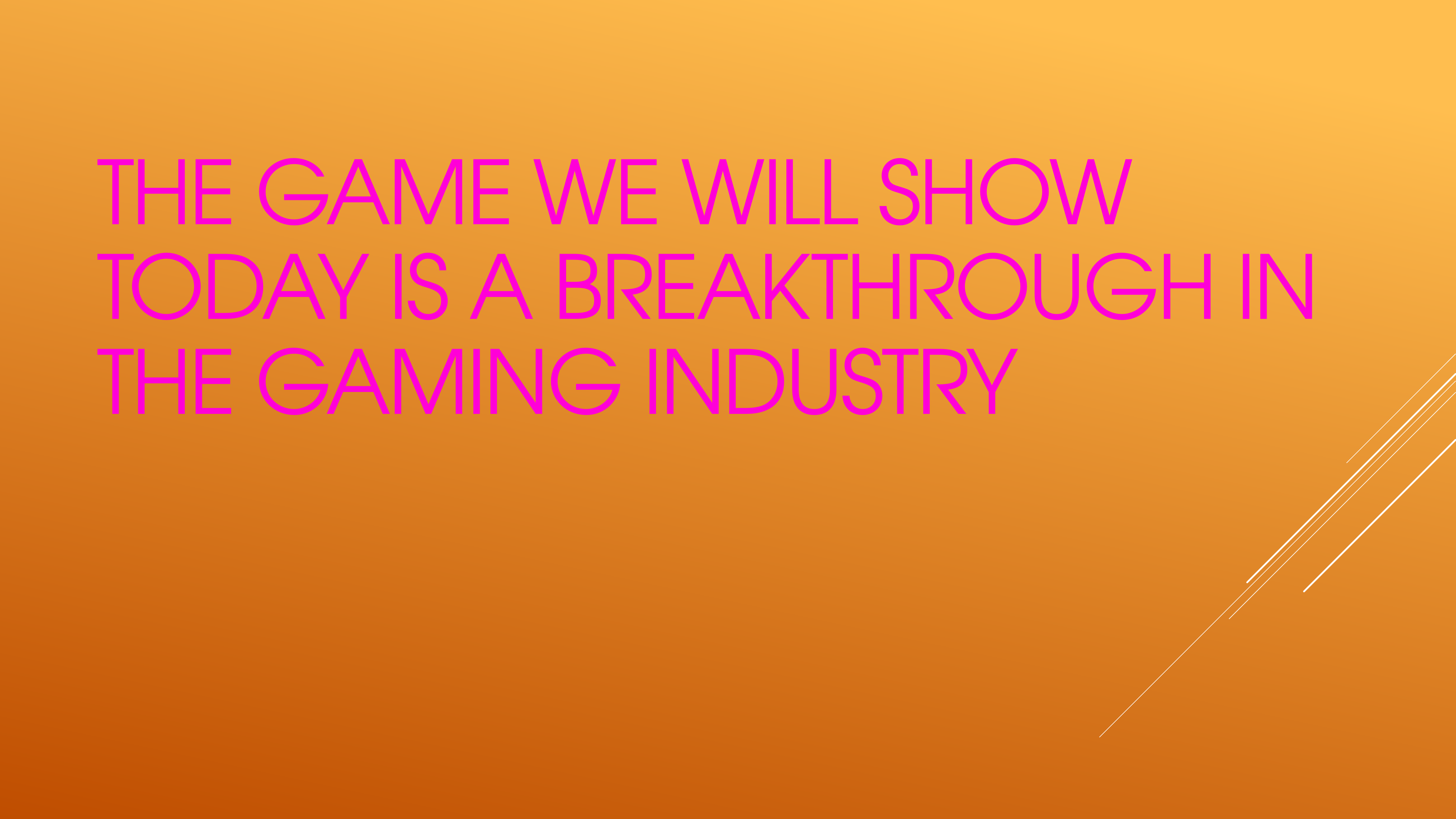

# the game we will show today is a breakthrough in the gaming industry